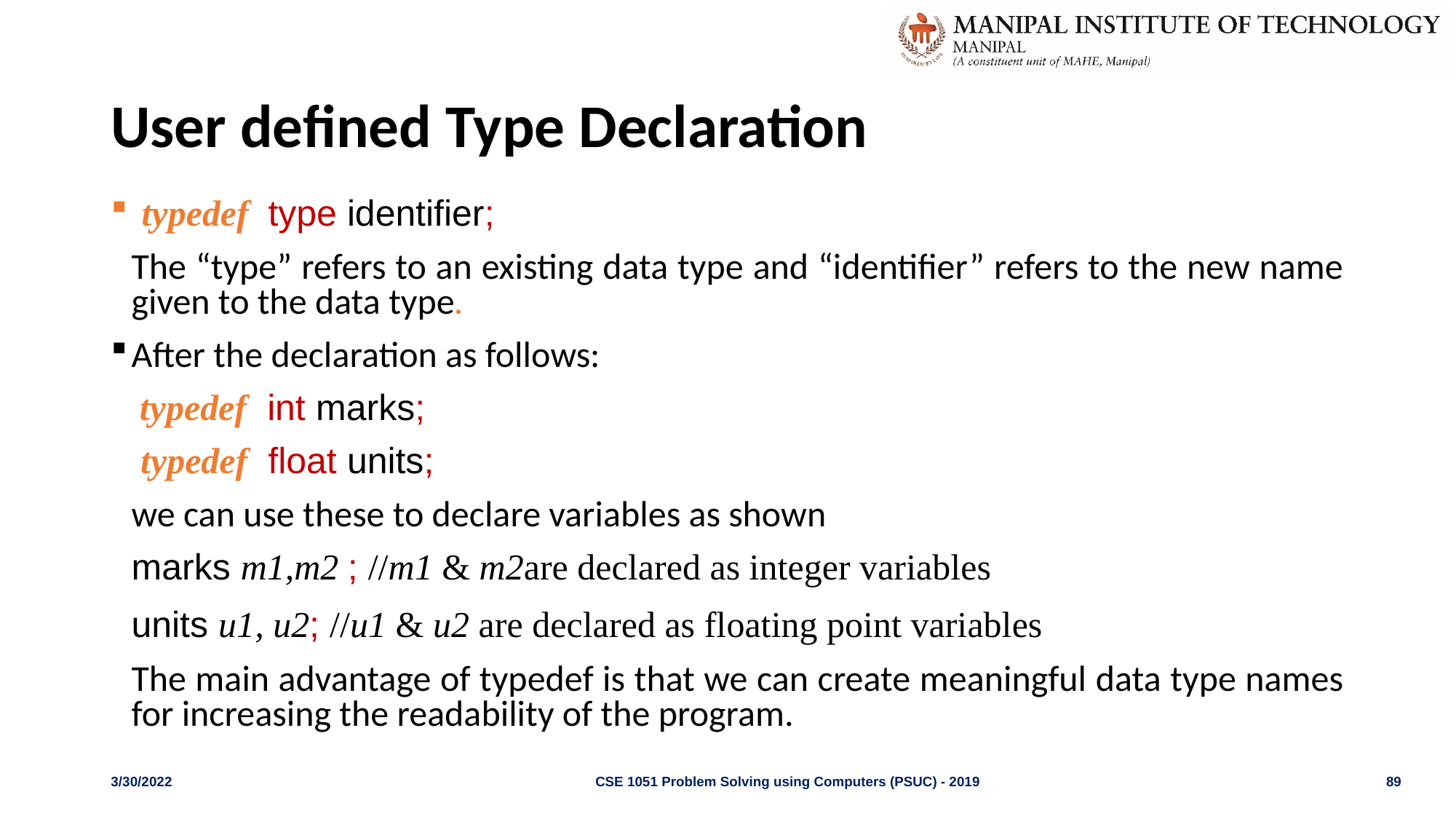

# User defined Type Declaration
 typedef  type identifier;
	The “type” refers to an existing data type and “identifier” refers to the new name given to the data type.
After the declaration as follows:
	 typedef  int marks;
	 typedef  float units;
	we can use these to declare variables as shown
	marks m1,m2 ; //m1 & m2are declared as integer variables
	units u1, u2; //u1 & u2 are declared as floating point variables
	The main advantage of typedef is that we can create meaningful data type names for increasing the readability of the program.
3/30/2022
CSE 1051 Problem Solving using Computers (PSUC) - 2019
89